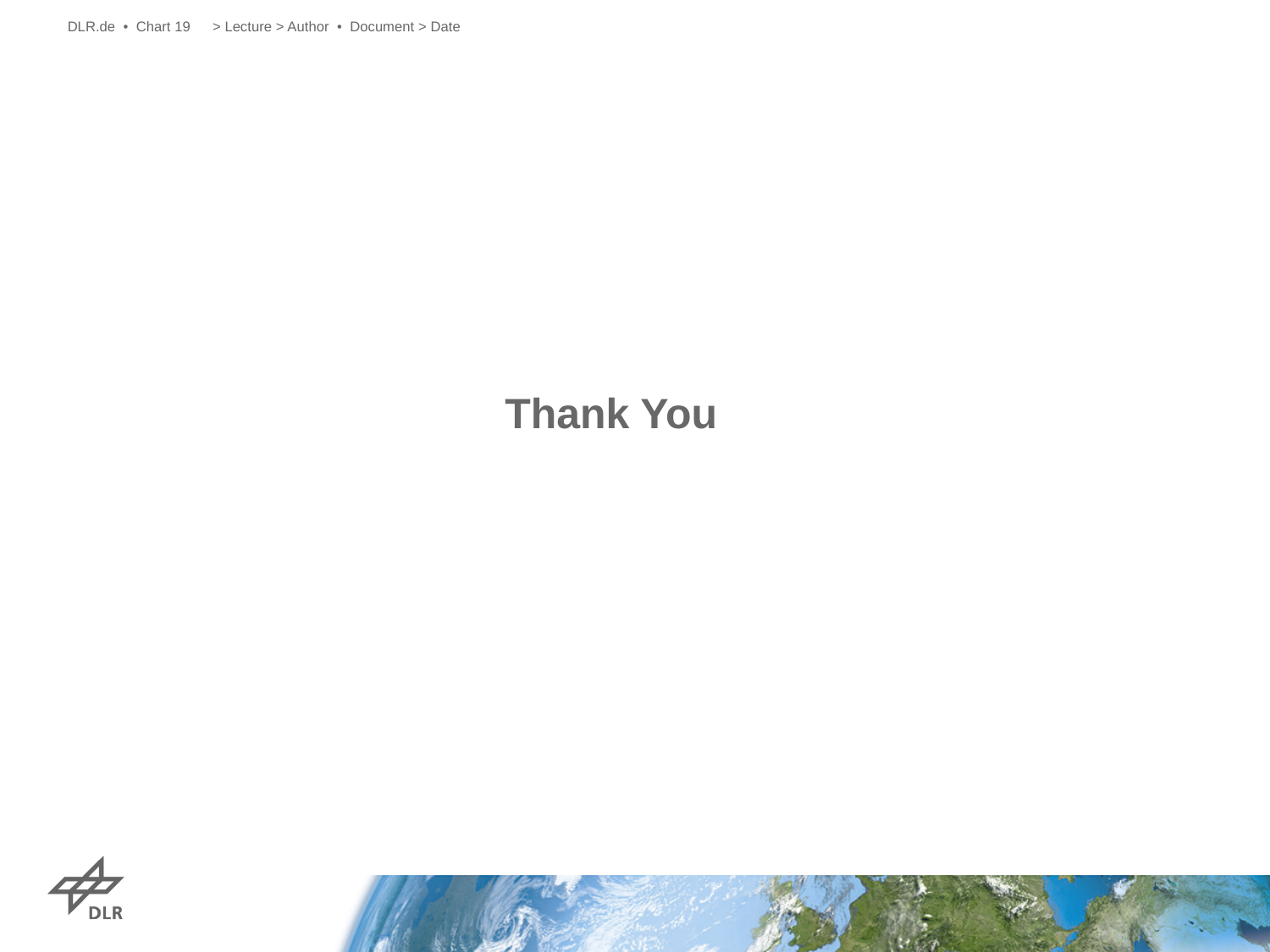

DLR.de  •  Chart 19
> Lecture > Author  •  Document > Date
# Thank You